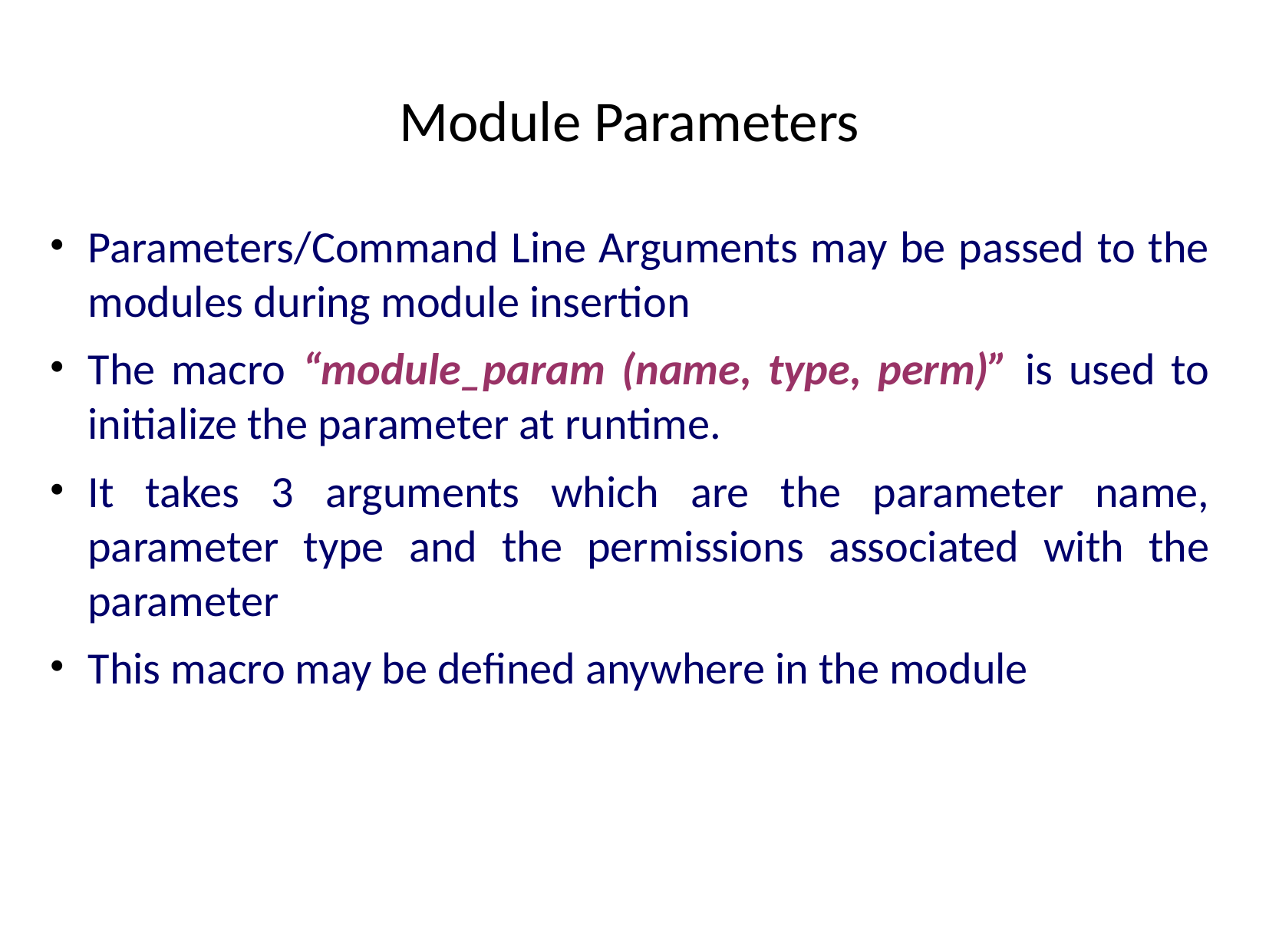

# Module Parameters
Parameters/Command Line Arguments may be passed to the modules during module insertion
The macro “module_param (name, type, perm)” is used to initialize the parameter at runtime.
It takes 3 arguments which are the parameter name, parameter type and the permissions associated with the parameter
This macro may be defined anywhere in the module